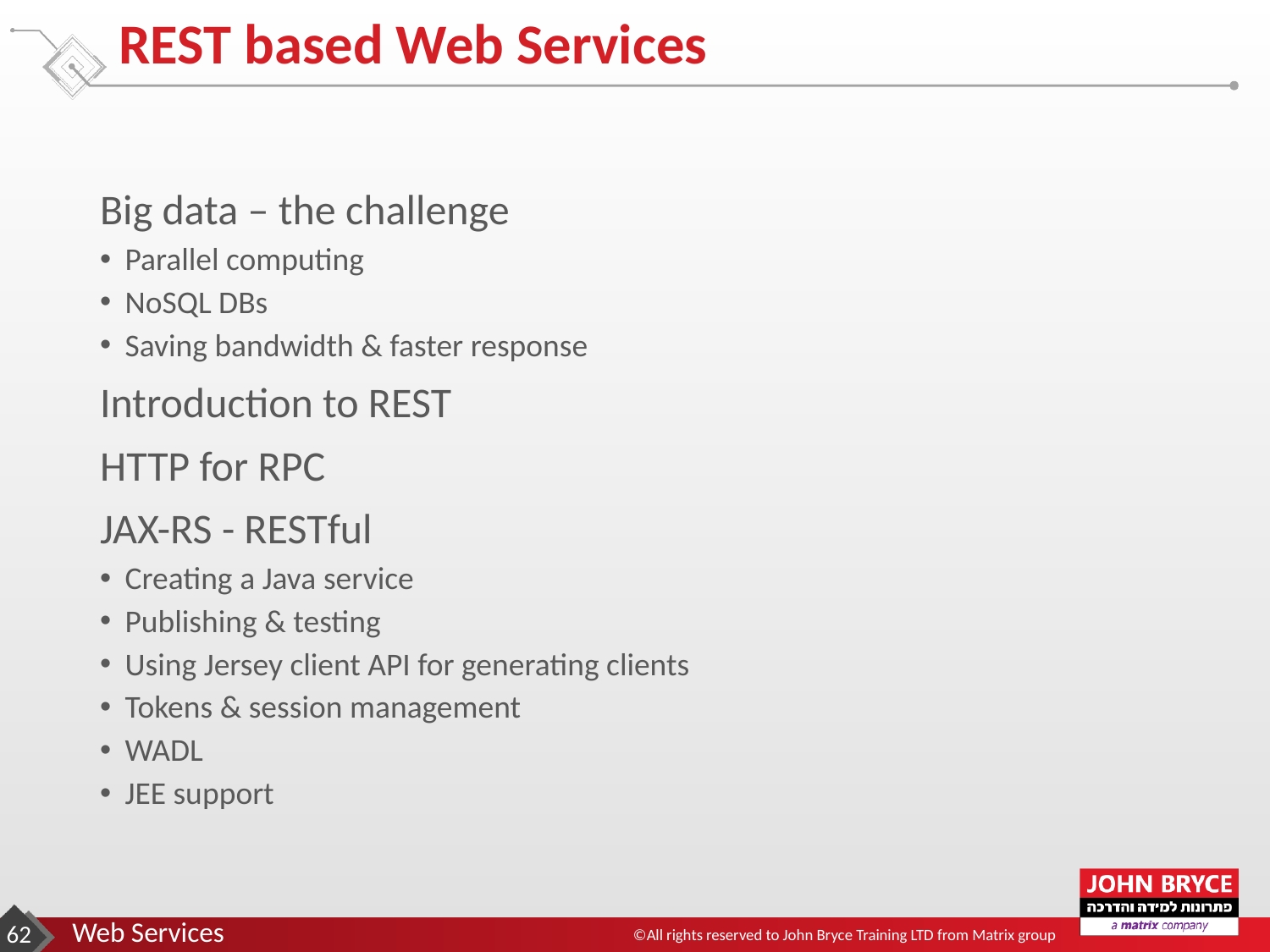

# REST based Web Services
Big data – the challenge
Parallel computing
NoSQL DBs
Saving bandwidth & faster response
Introduction to REST
HTTP for RPC
JAX-RS - RESTful
Creating a Java service
Publishing & testing
Using Jersey client API for generating clients
Tokens & session management
WADL
JEE support

62